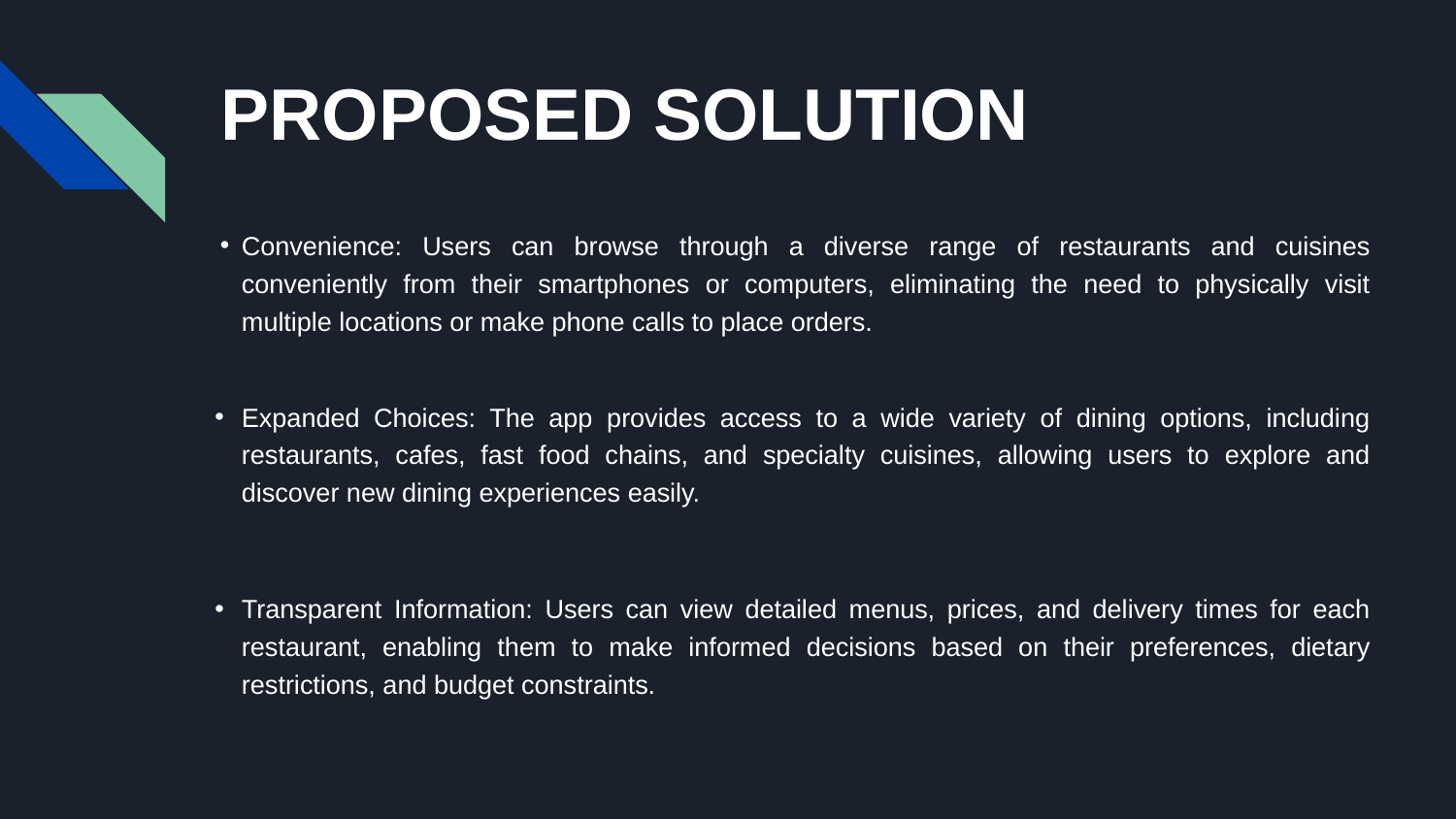

# PROPOSED SOLUTION
Convenience: Users can browse through a diverse range of restaurants and cuisines conveniently from their smartphones or computers, eliminating the need to physically visit multiple locations or make phone calls to place orders.

Expanded Choices: The app provides access to a wide variety of dining options, including restaurants, cafes, fast food chains, and specialty cuisines, allowing users to explore and discover new dining experiences easily.

Transparent Information: Users can view detailed menus, prices, and delivery times for each restaurant, enabling them to make informed decisions based on their preferences, dietary restrictions, and budget constraints.